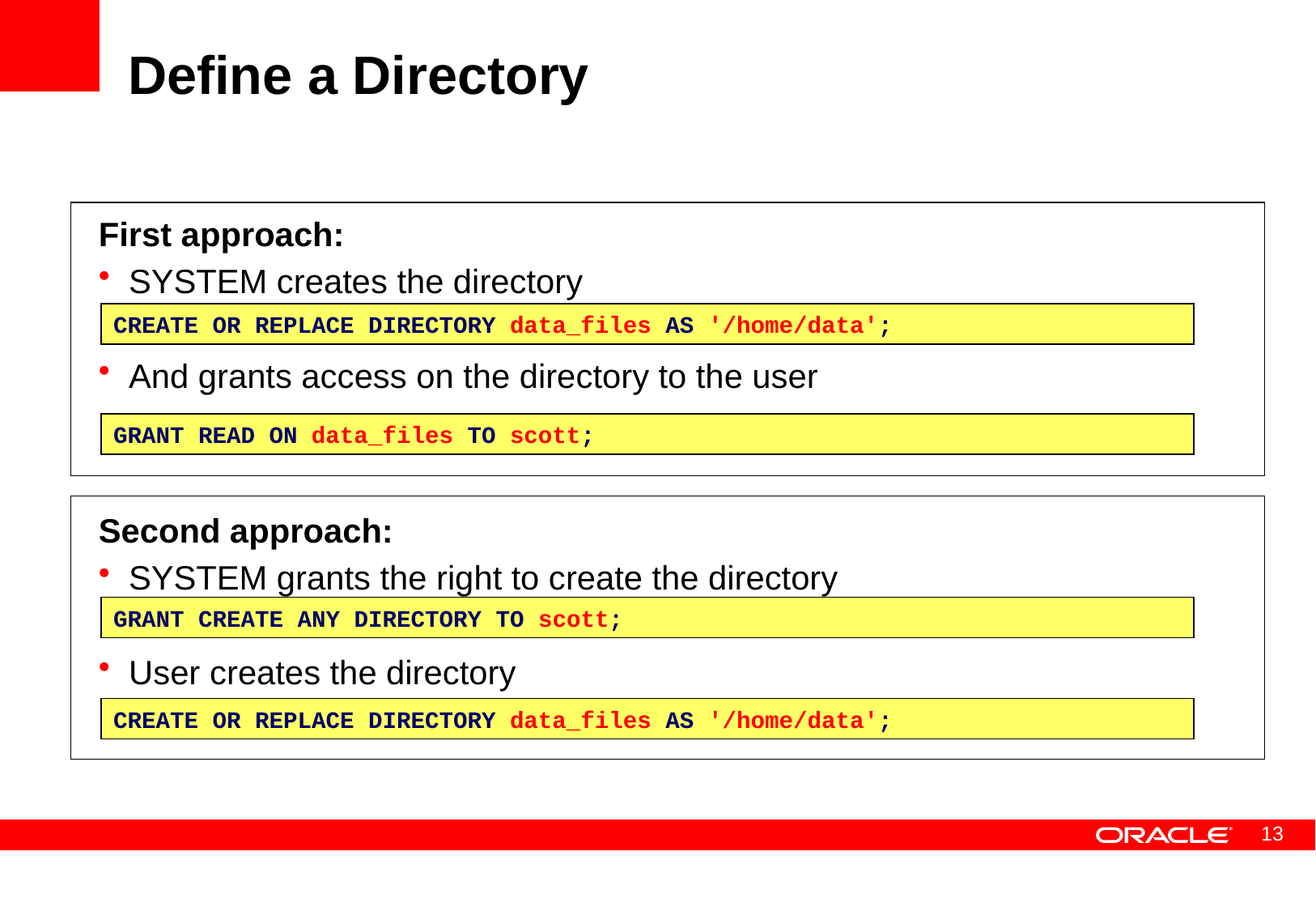

# Define a Directory

First approach:
SYSTEM creates the directory

And grants access on the directory to the user

Second approach:
SYSTEM grants the right to create the directory

User creates the directory

CREATE OR REPLACE DIRECTORY data_files AS '/home/data';
GRANT READ ON data_files TO scott;

GRANT CREATE ANY DIRECTORY TO scott;
CREATE OR REPLACE DIRECTORY data_files AS '/home/data';